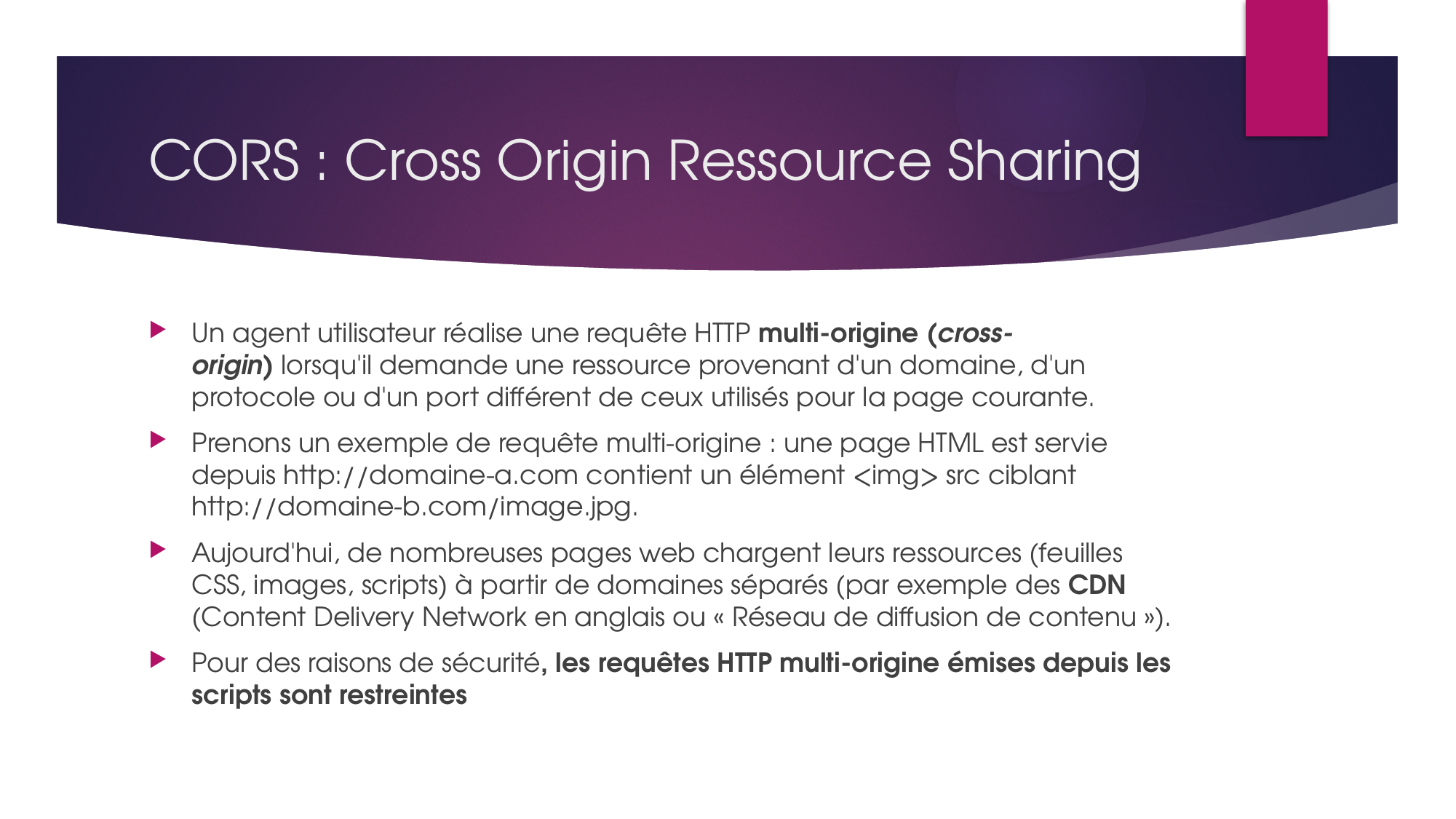

# CORS : Cross Origin Ressource Sharing
Un agent utilisateur réalise une requête HTTP multi-origine (cross-origin) lorsqu'il demande une ressource provenant d'un domaine, d'un protocole ou d'un port différent de ceux utilisés pour la page courante.
Prenons un exemple de requête multi-origine : une page HTML est servie depuis http://domaine-a.com contient un élément <img> src ciblant http://domaine-b.com/image.jpg.
Aujourd'hui, de nombreuses pages web chargent leurs ressources (feuilles CSS, images, scripts) à partir de domaines séparés (par exemple des CDN (Content Delivery Network en anglais ou « Réseau de diffusion de contenu »).
Pour des raisons de sécurité, les requêtes HTTP multi-origine émises depuis les scripts sont restreintes